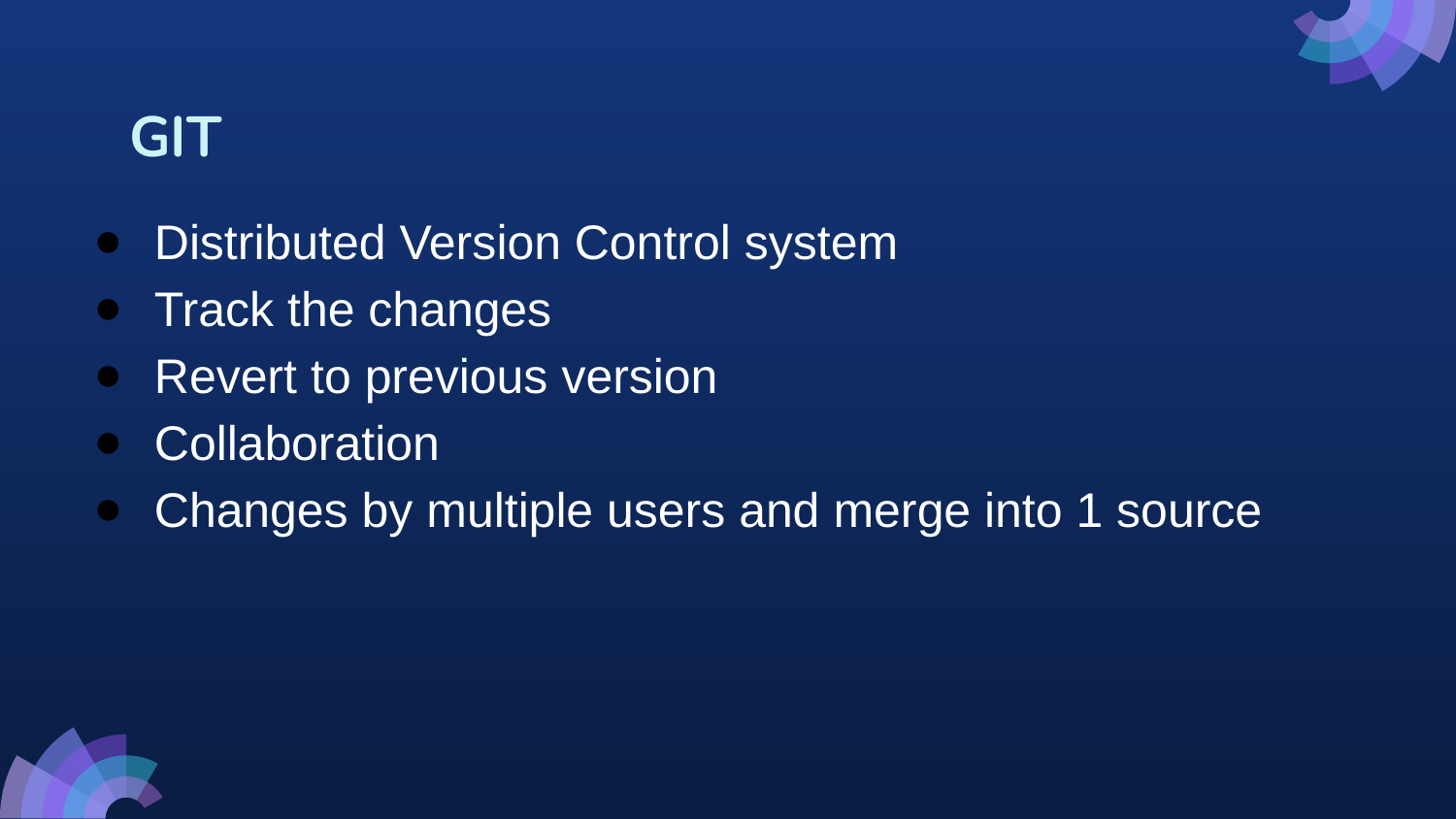

# GIT
Distributed Version Control system
Track the changes
Revert to previous version
Collaboration
Changes by multiple users and merge into 1 source